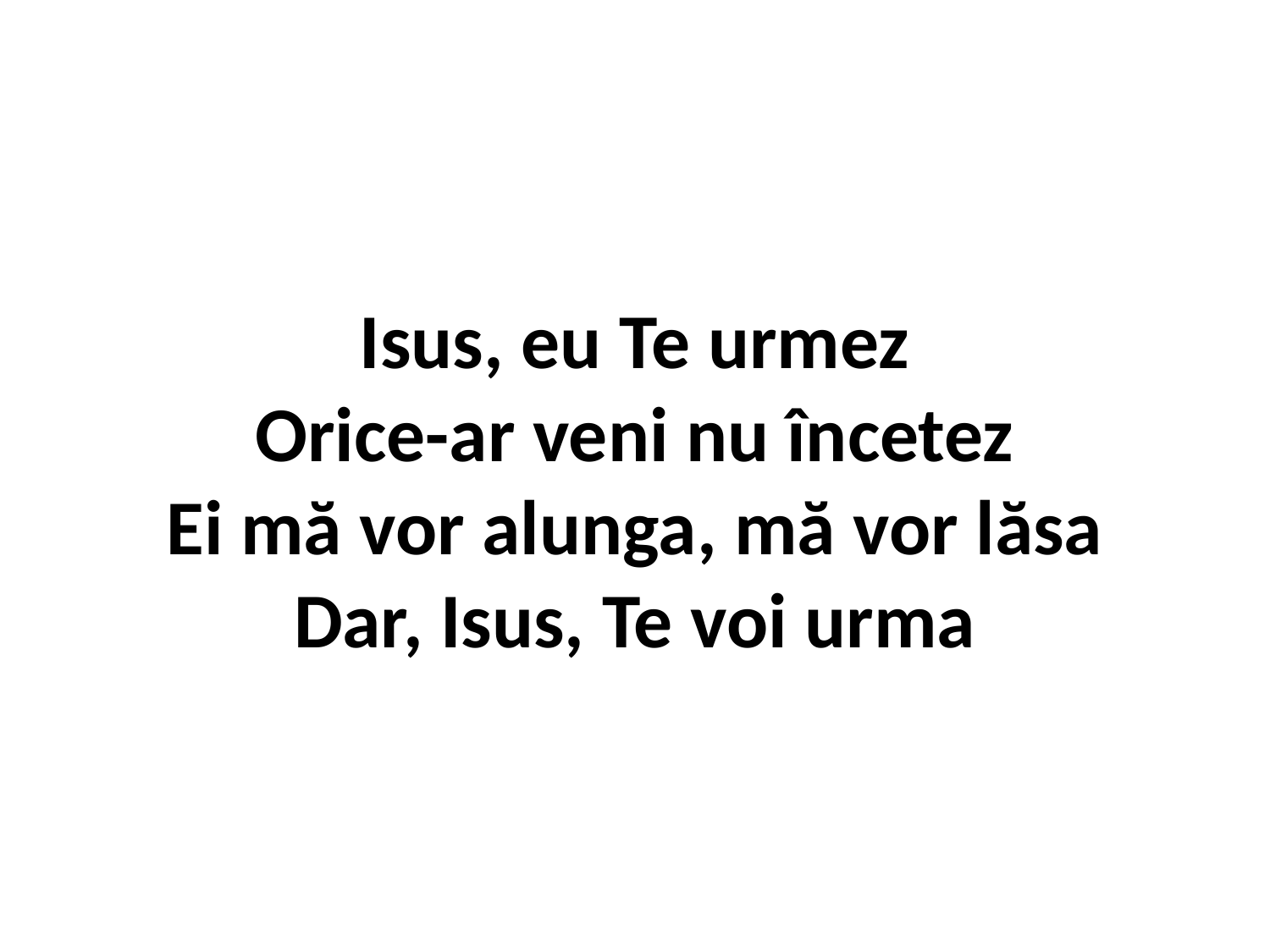

# Isus, eu Te urmez Orice-ar veni nu încetez Ei mă vor alunga, mă vor lăsa Dar, Isus, Te voi urma